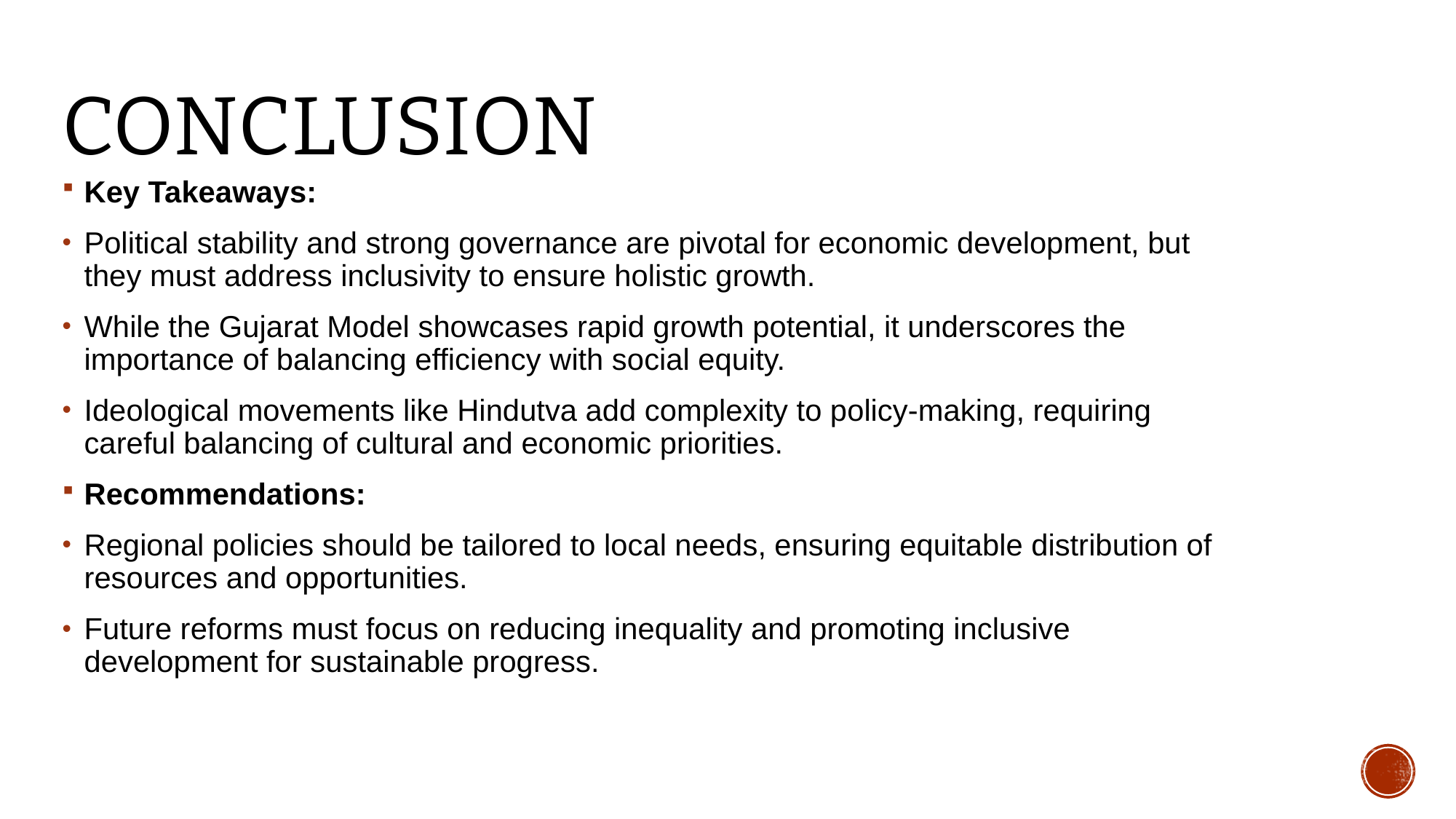

# Conclusion
Key Takeaways:
Political stability and strong governance are pivotal for economic development, but they must address inclusivity to ensure holistic growth.
While the Gujarat Model showcases rapid growth potential, it underscores the importance of balancing efficiency with social equity.
Ideological movements like Hindutva add complexity to policy-making, requiring careful balancing of cultural and economic priorities.
Recommendations:
Regional policies should be tailored to local needs, ensuring equitable distribution of resources and opportunities.
Future reforms must focus on reducing inequality and promoting inclusive development for sustainable progress.